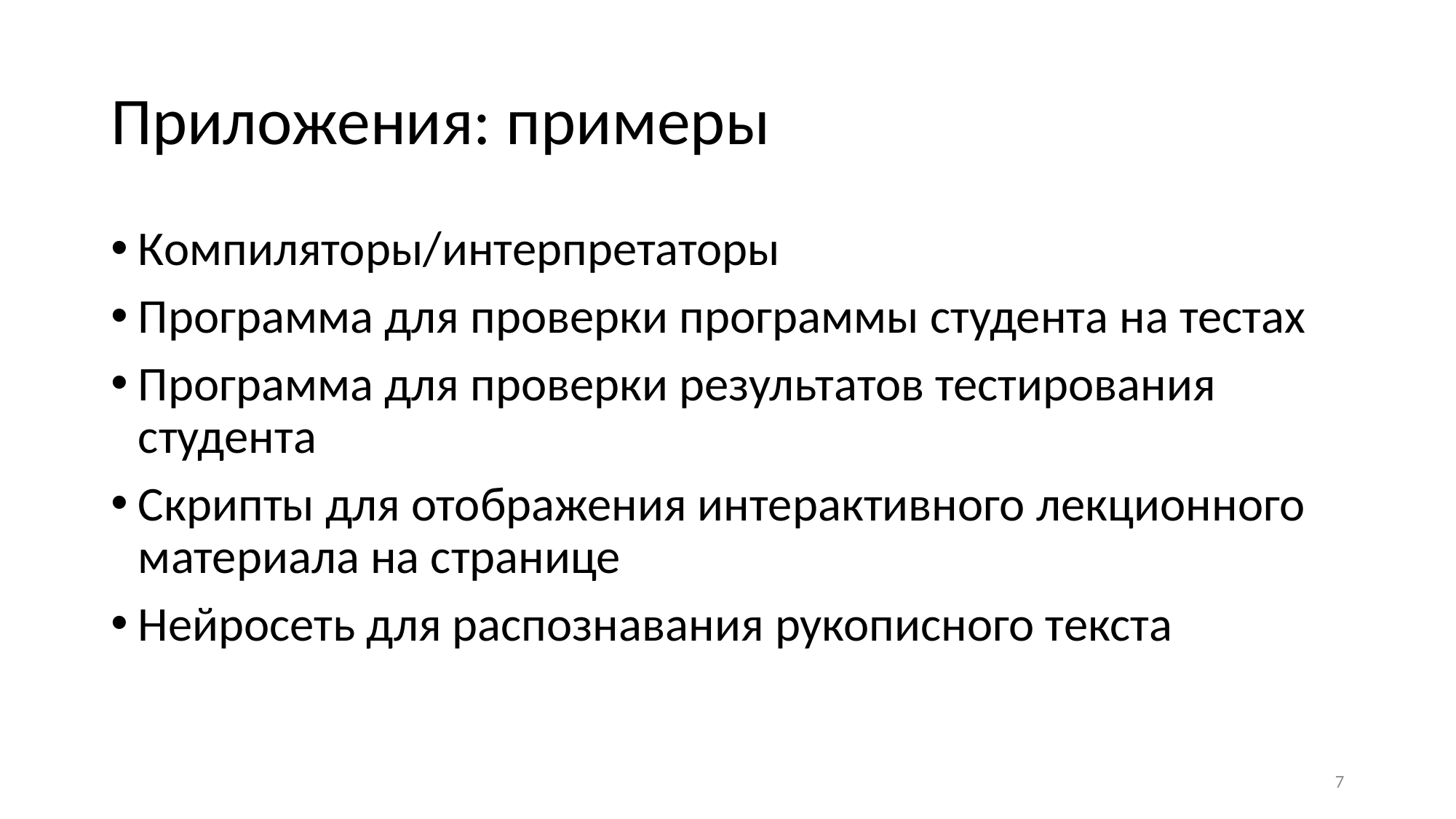

# Приложения: примеры
Компиляторы/интерпретаторы
Программа для проверки программы студента на тестах
Программа для проверки результатов тестирования студента
Скрипты для отображения интерактивного лекционного материала на странице
Нейросеть для распознавания рукописного текста

7